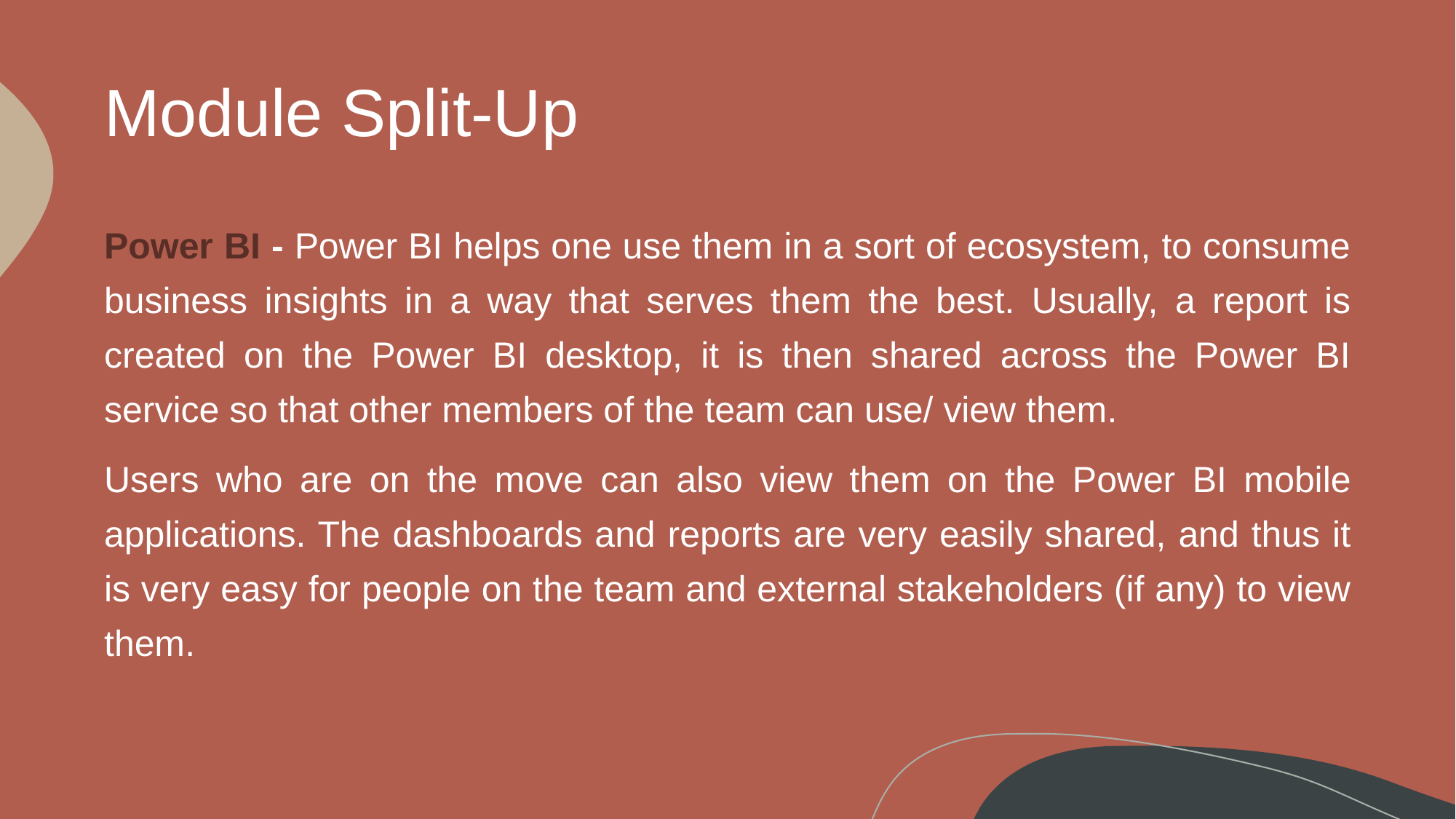

# Module Split-Up
Power BI - Power BI helps one use them in a sort of ecosystem, to consume business insights in a way that serves them the best. Usually, a report is created on the Power BI desktop, it is then shared across the Power BI service so that other members of the team can use/ view them.
Users who are on the move can also view them on the Power BI mobile applications. The dashboards and reports are very easily shared, and thus it is very easy for people on the team and external stakeholders (if any) to view them.